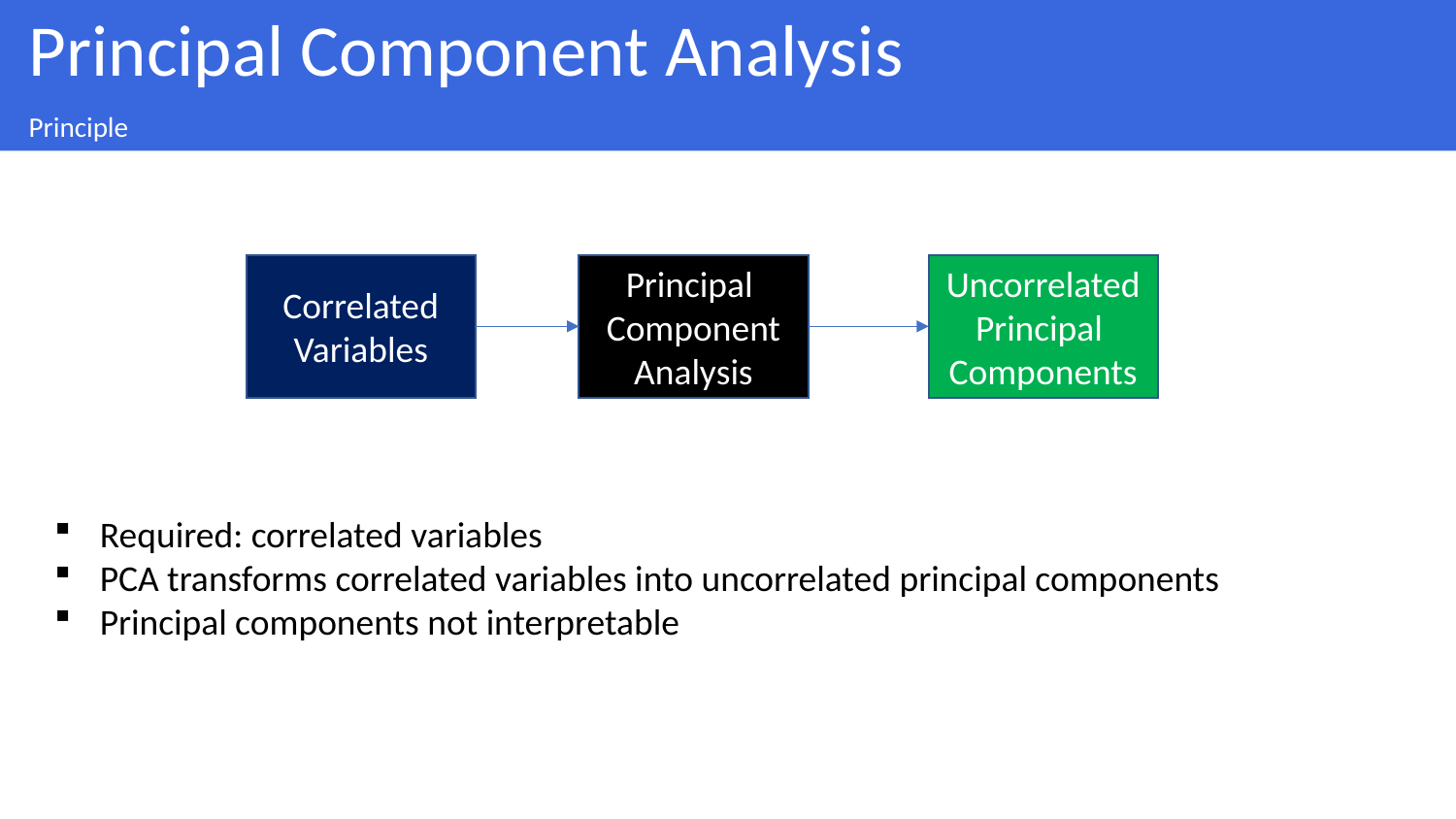

Principal Component Analysis
Principle
Correlated
Variables
Principal
Component Analysis
Uncorrelated
Principal
Components

Required: correlated variables
PCA transforms correlated variables into uncorrelated principal components
Principal components not interpretable